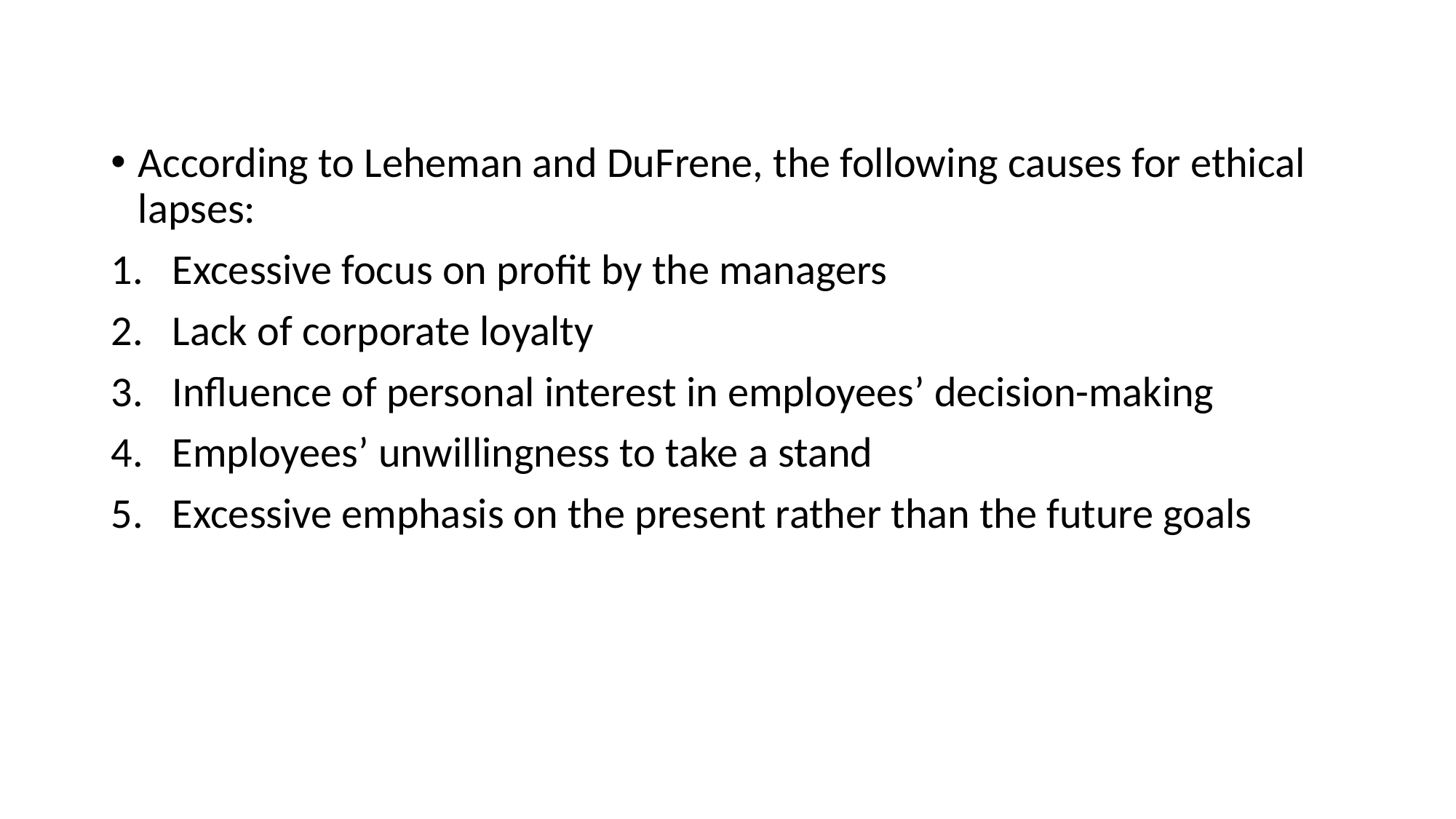

According to Leheman and DuFrene, the following causes for ethical lapses:
Excessive focus on profit by the managers
Lack of corporate loyalty
Influence of personal interest in employees’ decision-making
Employees’ unwillingness to take a stand
Excessive emphasis on the present rather than the future goals